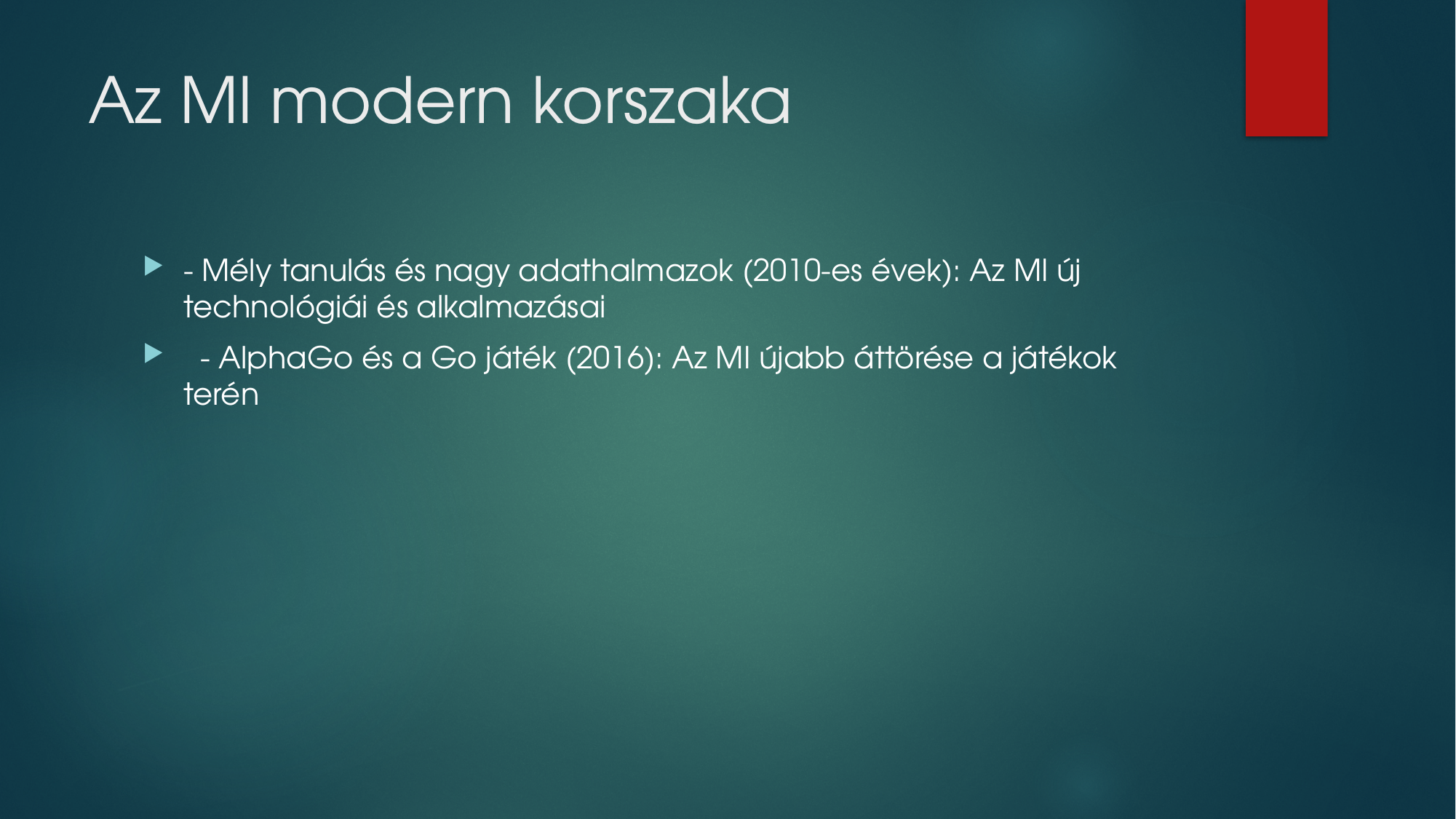

# Az MI modern korszaka
- Mély tanulás és nagy adathalmazok (2010-es évek): Az MI új technológiái és alkalmazásai
  - AlphaGo és a Go játék (2016): Az MI újabb áttörése a játékok terén